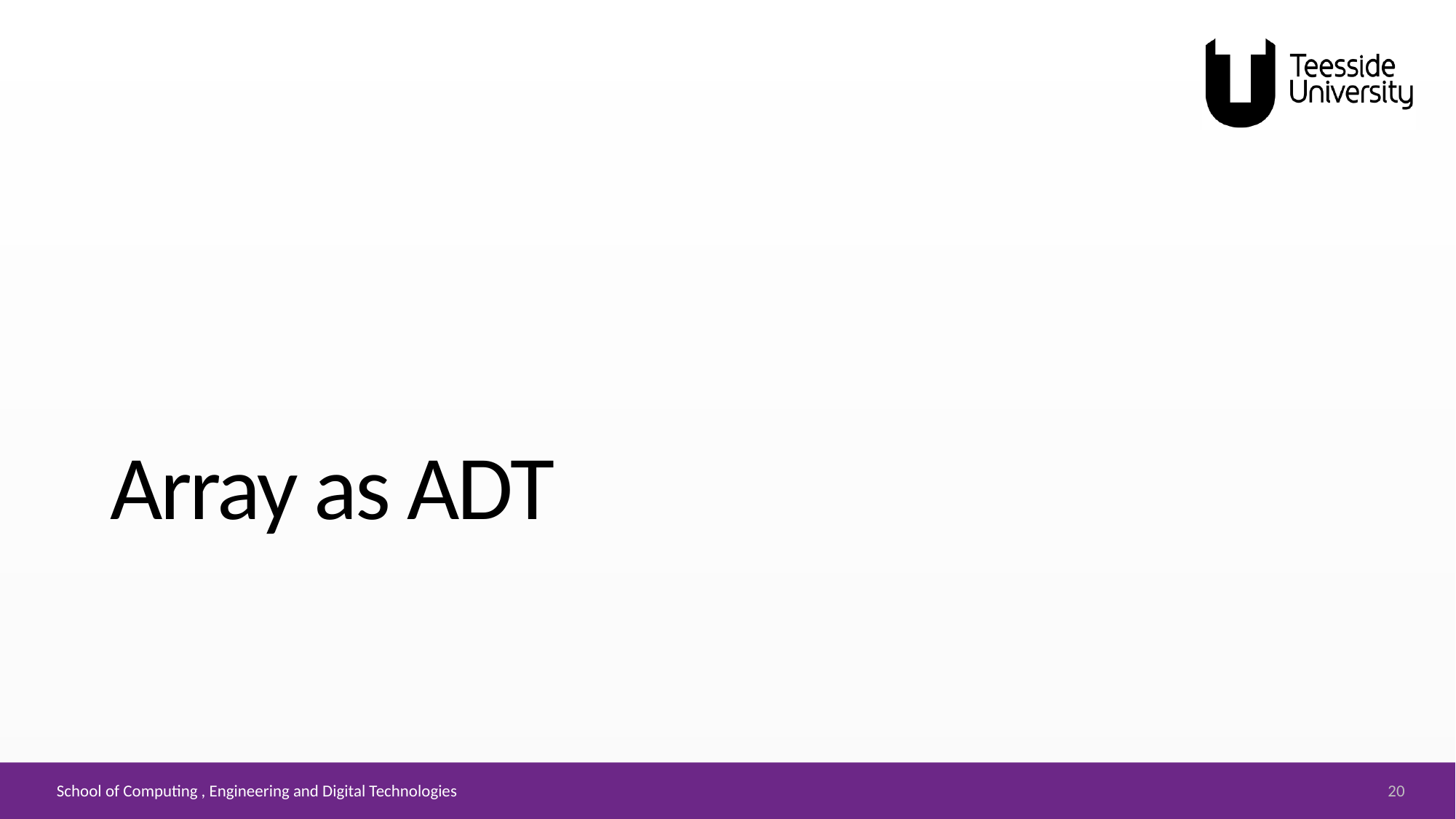

# Array as ADT

20
School of Computing , Engineering and Digital Technologies